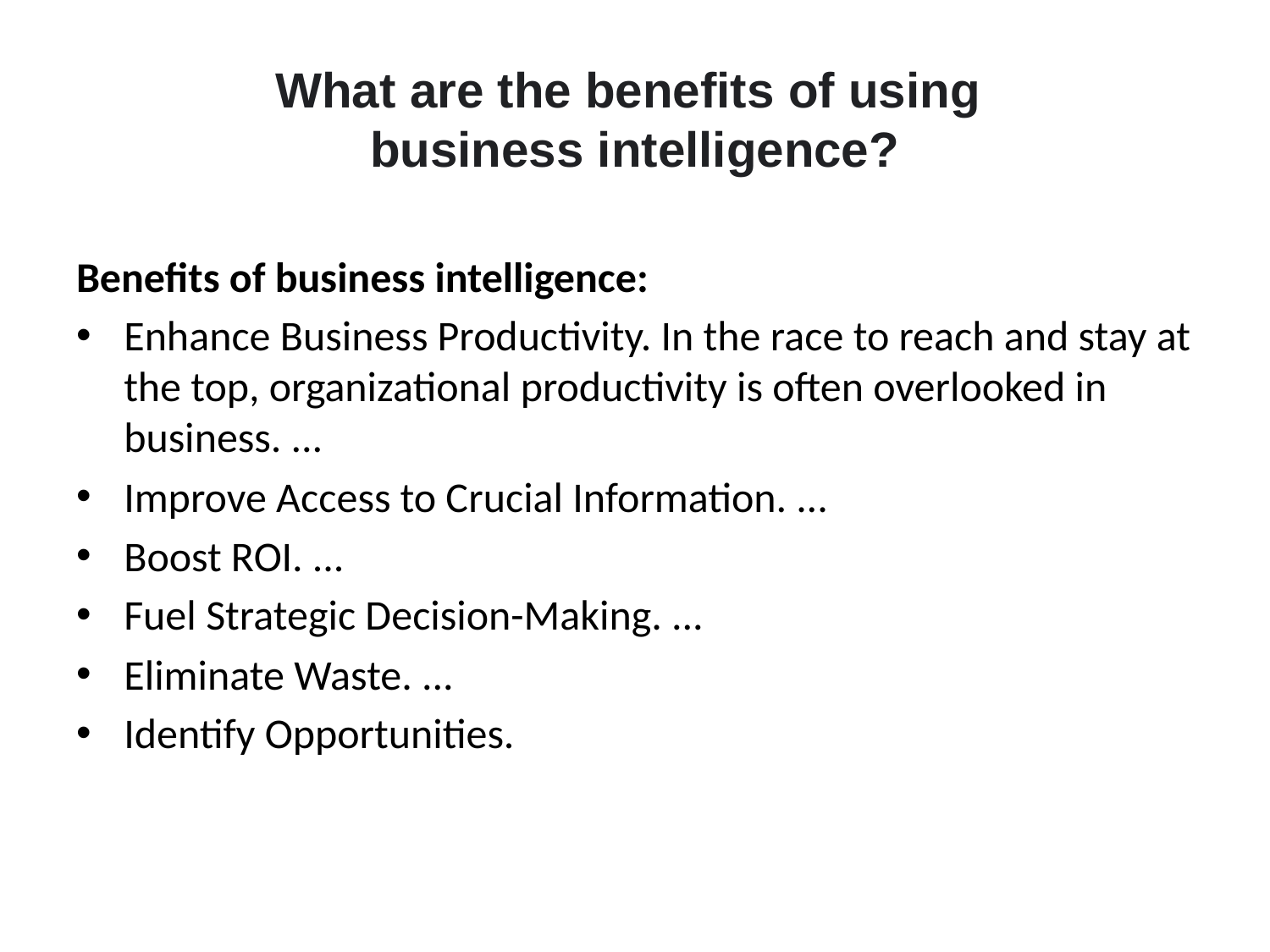

# What are the benefits of using business intelligence?
Benefits of business intelligence:
Enhance Business Productivity. In the race to reach and stay at the top, organizational productivity is often overlooked in business. ...
Improve Access to Crucial Information. ...
Boost ROI. ...
Fuel Strategic Decision-Making. ...
Eliminate Waste. ...
Identify Opportunities.